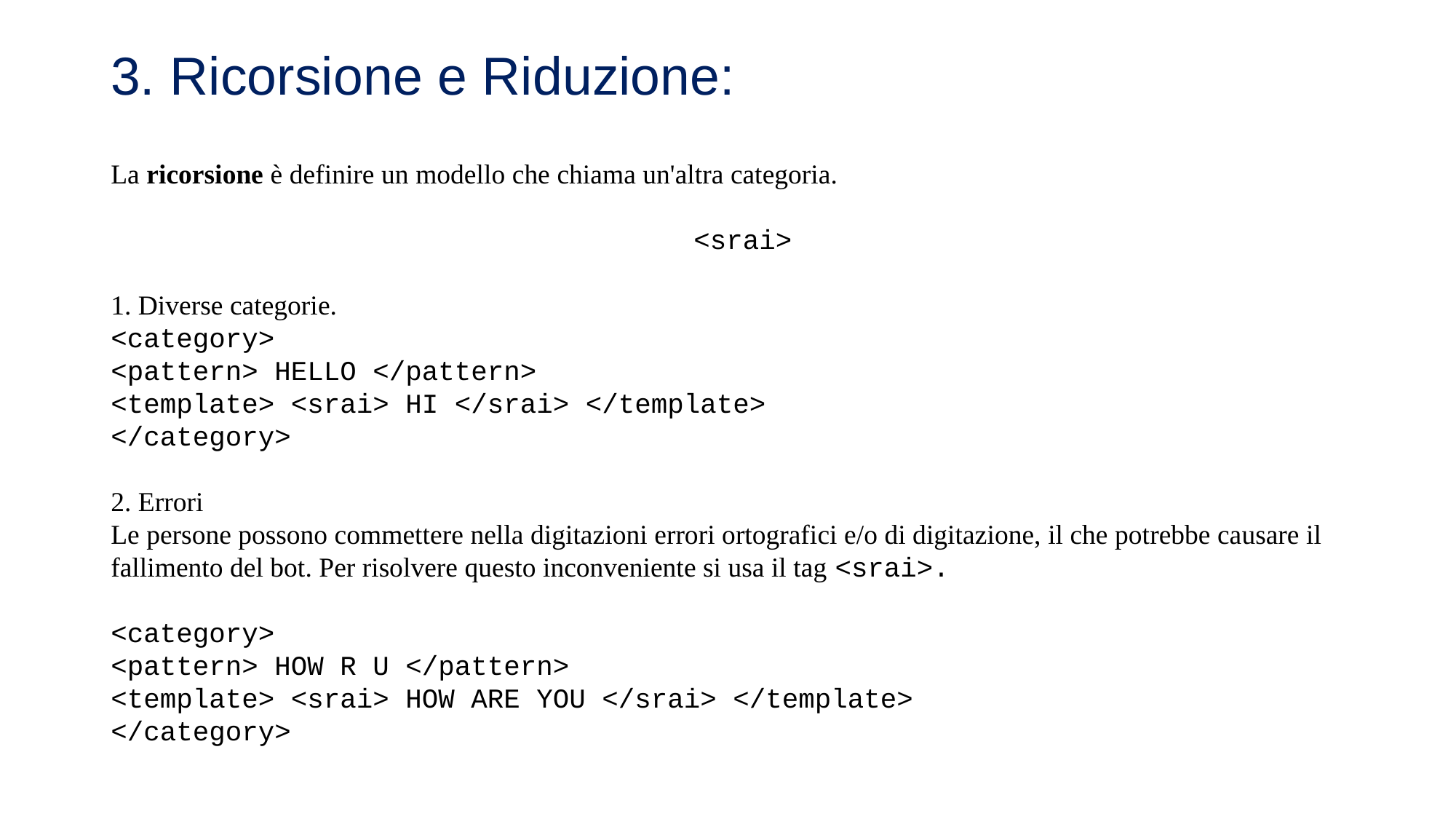

3. Ricorsione e Riduzione:
La ricorsione è definire un modello che chiama un'altra categoria.

<srai>

1. Diverse categorie.
<category>
<pattern> HELLO </pattern>
<template> <srai> HI </srai> </template>
</category>

2. Errori
Le persone possono commettere nella digitazioni errori ortografici e/o di digitazione, il che potrebbe causare il fallimento del bot. Per risolvere questo inconveniente si usa il tag <srai>.

<category>
<pattern> HOW R U </pattern>
<template> <srai> HOW ARE YOU </srai> </template>
</category>